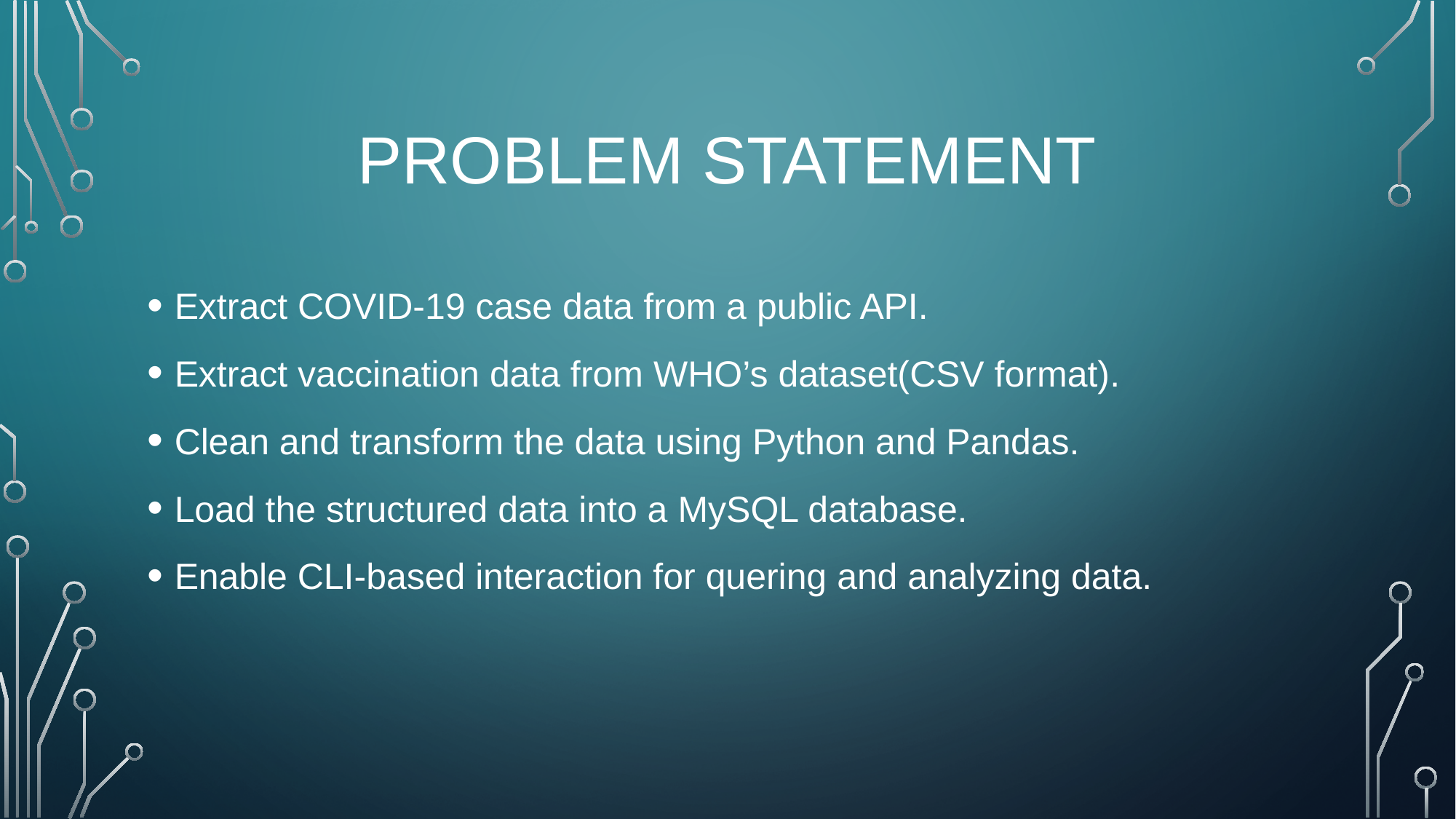

# Problem statement
Extract COVID-19 case data from a public API.
Extract vaccination data from WHO’s dataset(CSV format).
Clean and transform the data using Python and Pandas.
Load the structured data into a MySQL database.
Enable CLI-based interaction for quering and analyzing data.